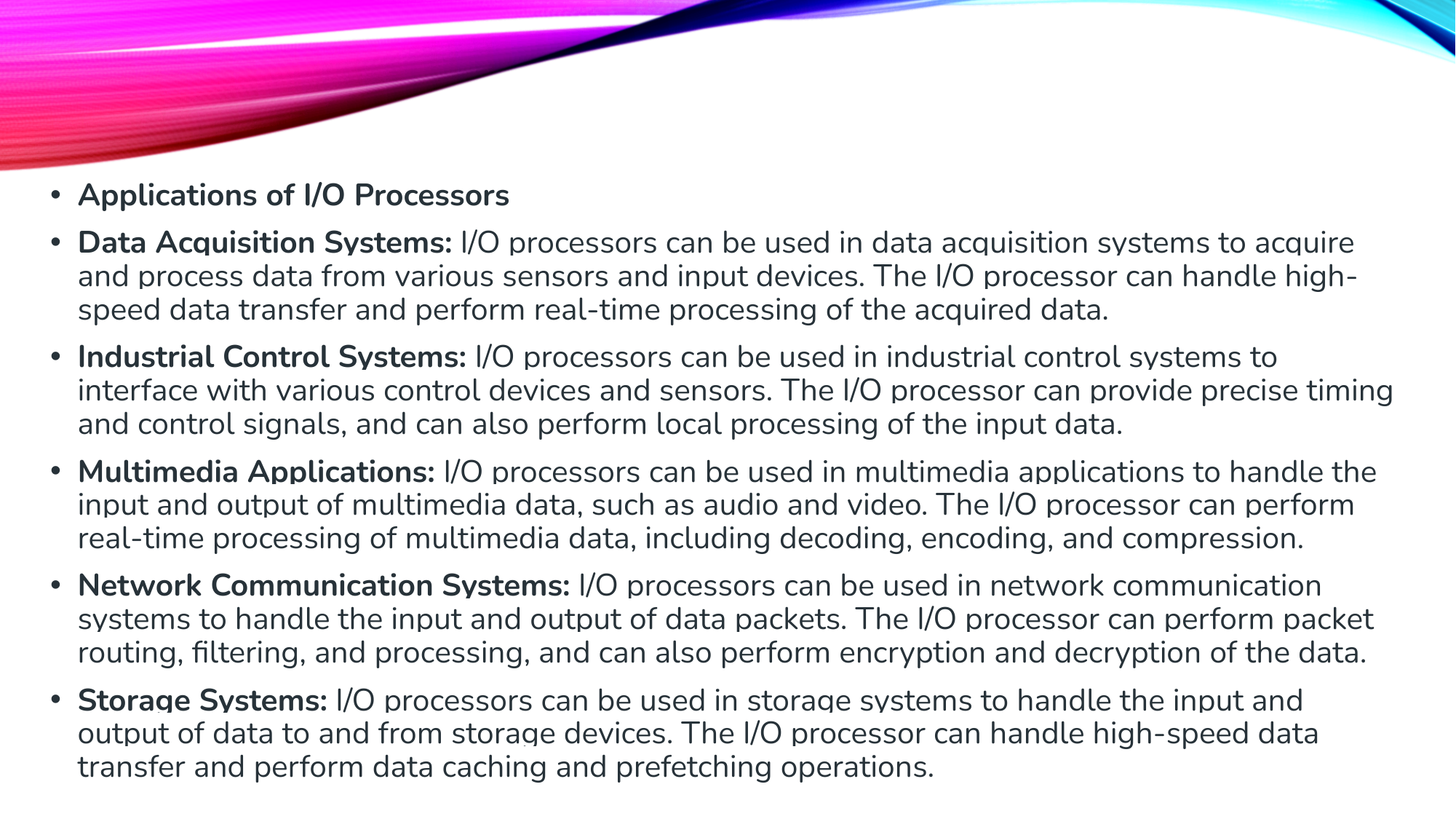

Applications of I/O Processors
Data Acquisition Systems: I/O processors can be used in data acquisition systems to acquire and process data from various sensors and input devices. The I/O processor can handle high-speed data transfer and perform real-time processing of the acquired data.
Industrial Control Systems: I/O processors can be used in industrial control systems to interface with various control devices and sensors. The I/O processor can provide precise timing and control signals, and can also perform local processing of the input data.
Multimedia Applications: I/O processors can be used in multimedia applications to handle the input and output of multimedia data, such as audio and video. The I/O processor can perform real-time processing of multimedia data, including decoding, encoding, and compression.
Network Communication Systems: I/O processors can be used in network communication systems to handle the input and output of data packets. The I/O processor can perform packet routing, filtering, and processing, and can also perform encryption and decryption of the data.
Storage Systems: I/O processors can be used in storage systems to handle the input and output of data to and from storage devices. The I/O processor can handle high-speed data transfer and perform data caching and prefetching operations.